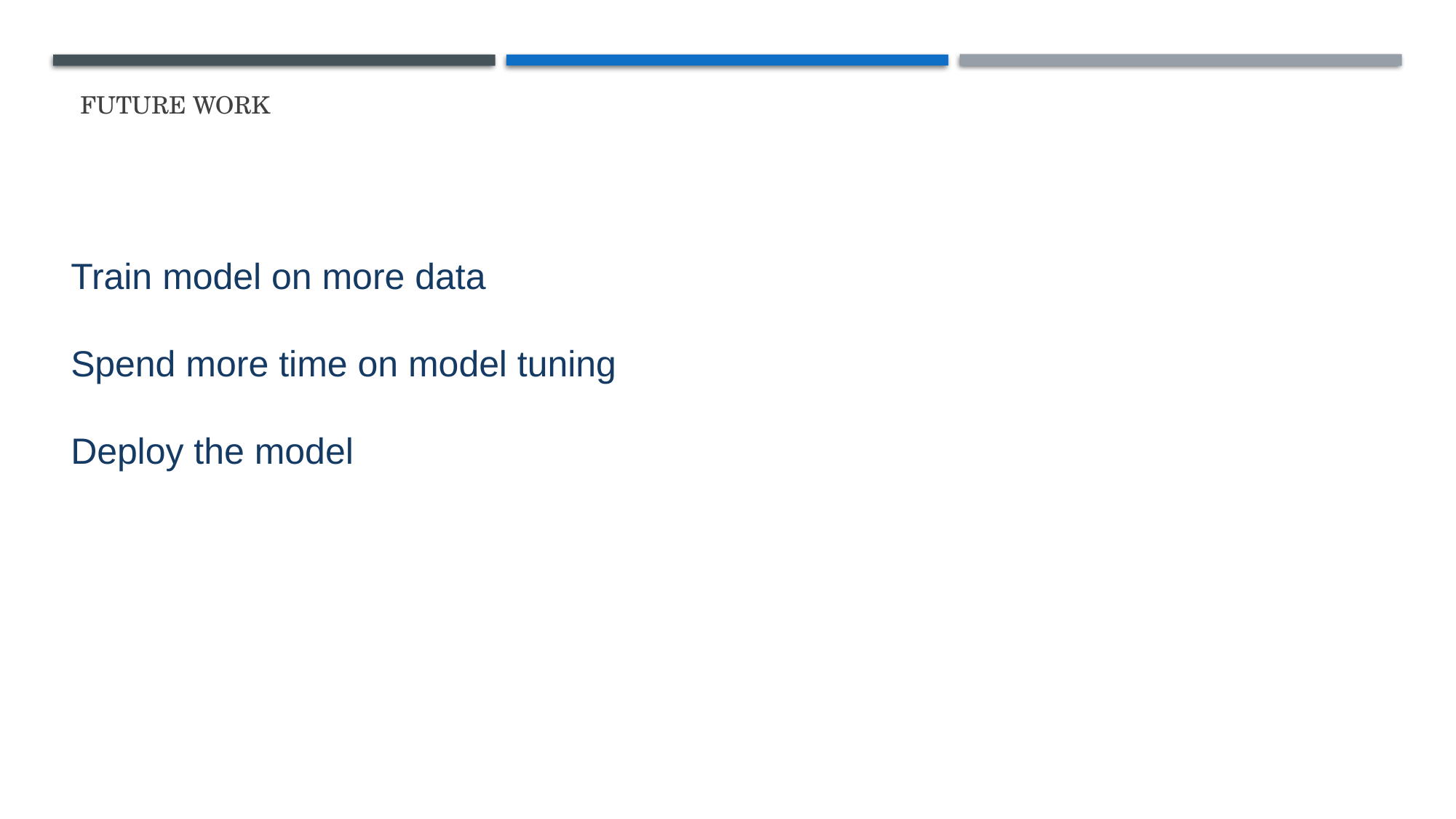

# Future work
Train model on more data

Spend more time on model tuning

Deploy the model